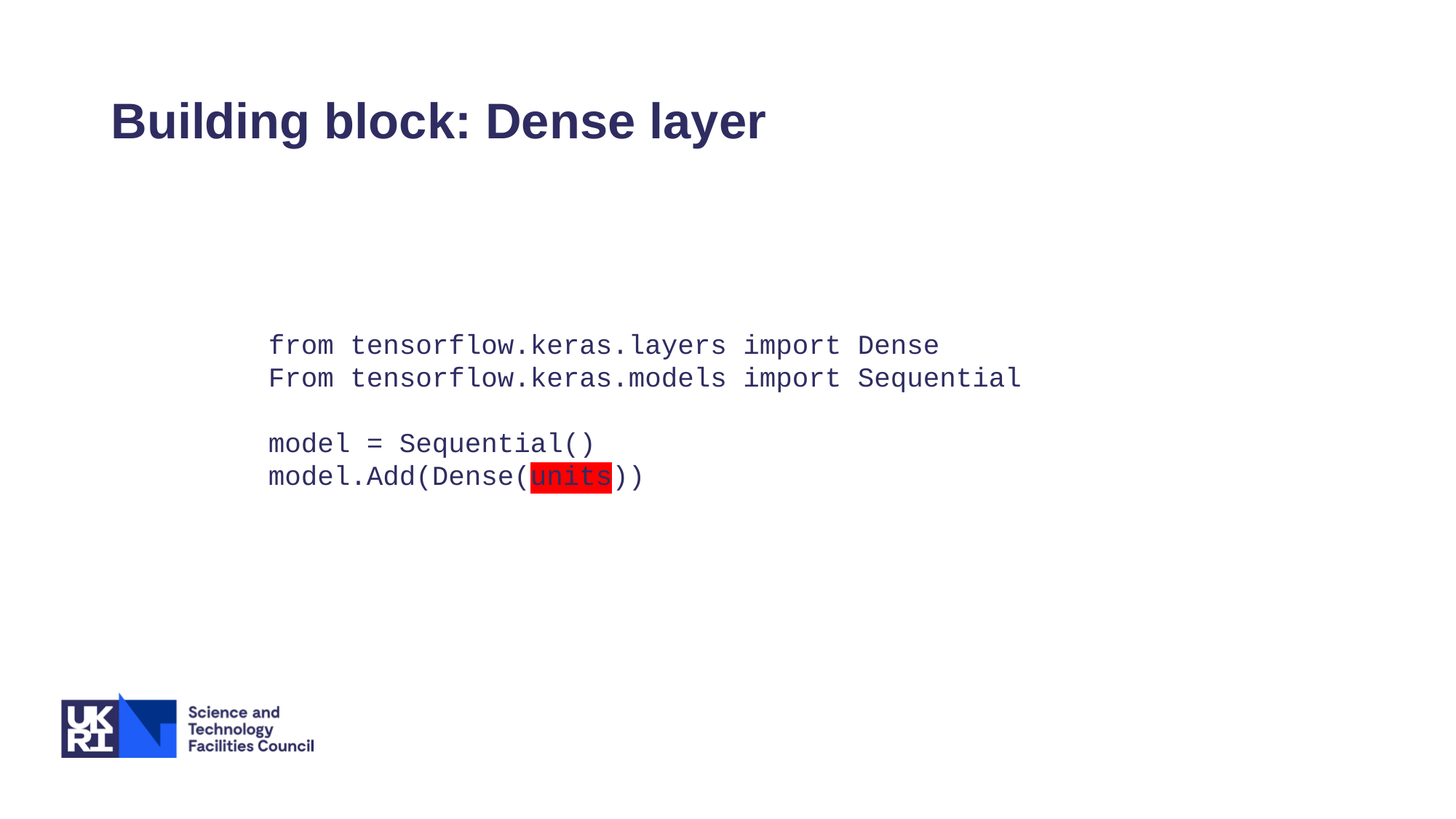

# Building block: Dense layer
from tensorflow.keras.layers import Dense
From tensorflow.keras.models import Sequential

model = Sequential()
model.Add(Dense(units))